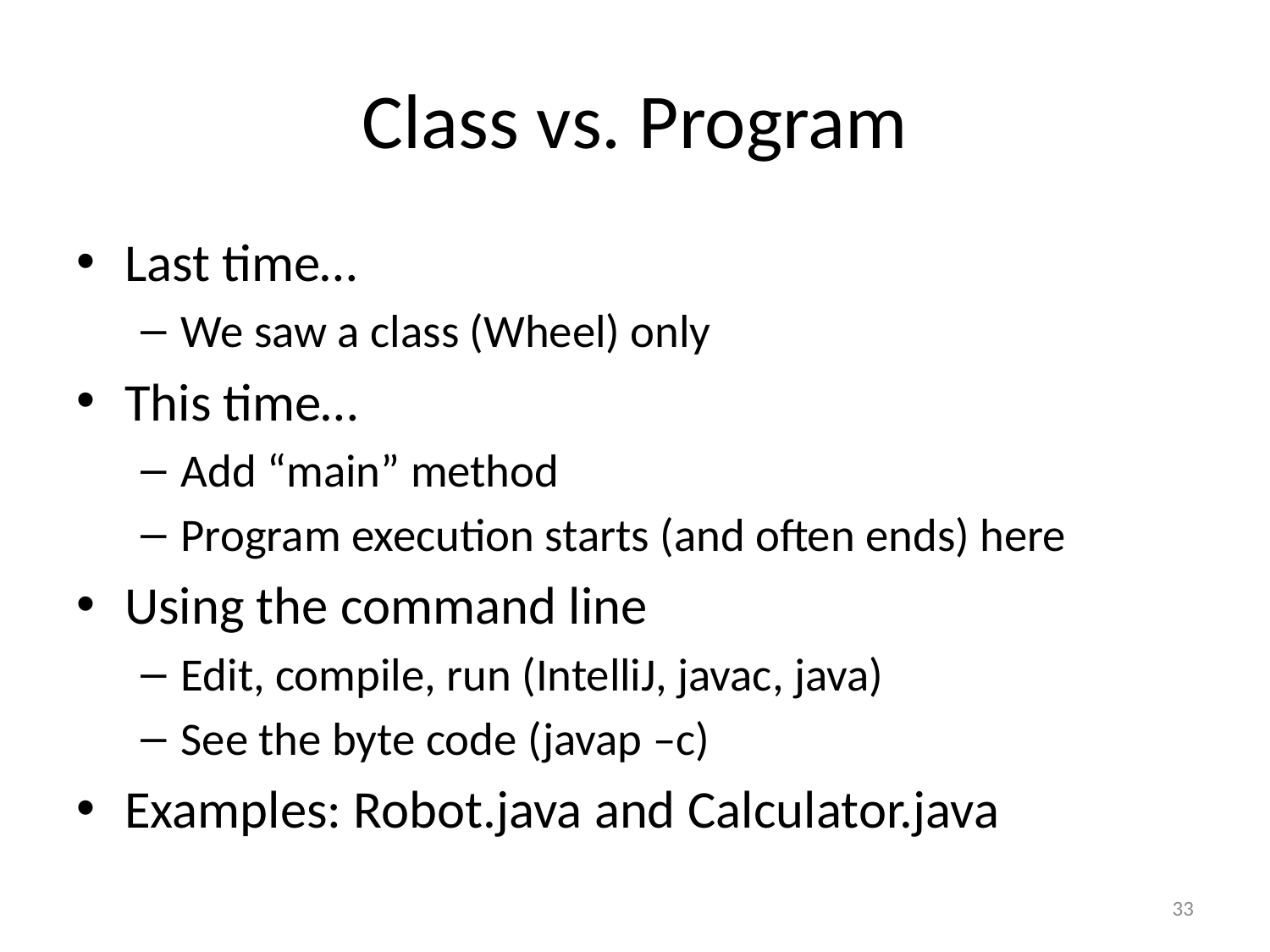

# Class vs. Program
Last time…
We saw a class (Wheel) only
This time…
Add “main” method
Program execution starts (and often ends) here
Using the command line
Edit, compile, run (IntelliJ, javac, java)
See the byte code (javap –c)
Examples: Robot.java and Calculator.java
33